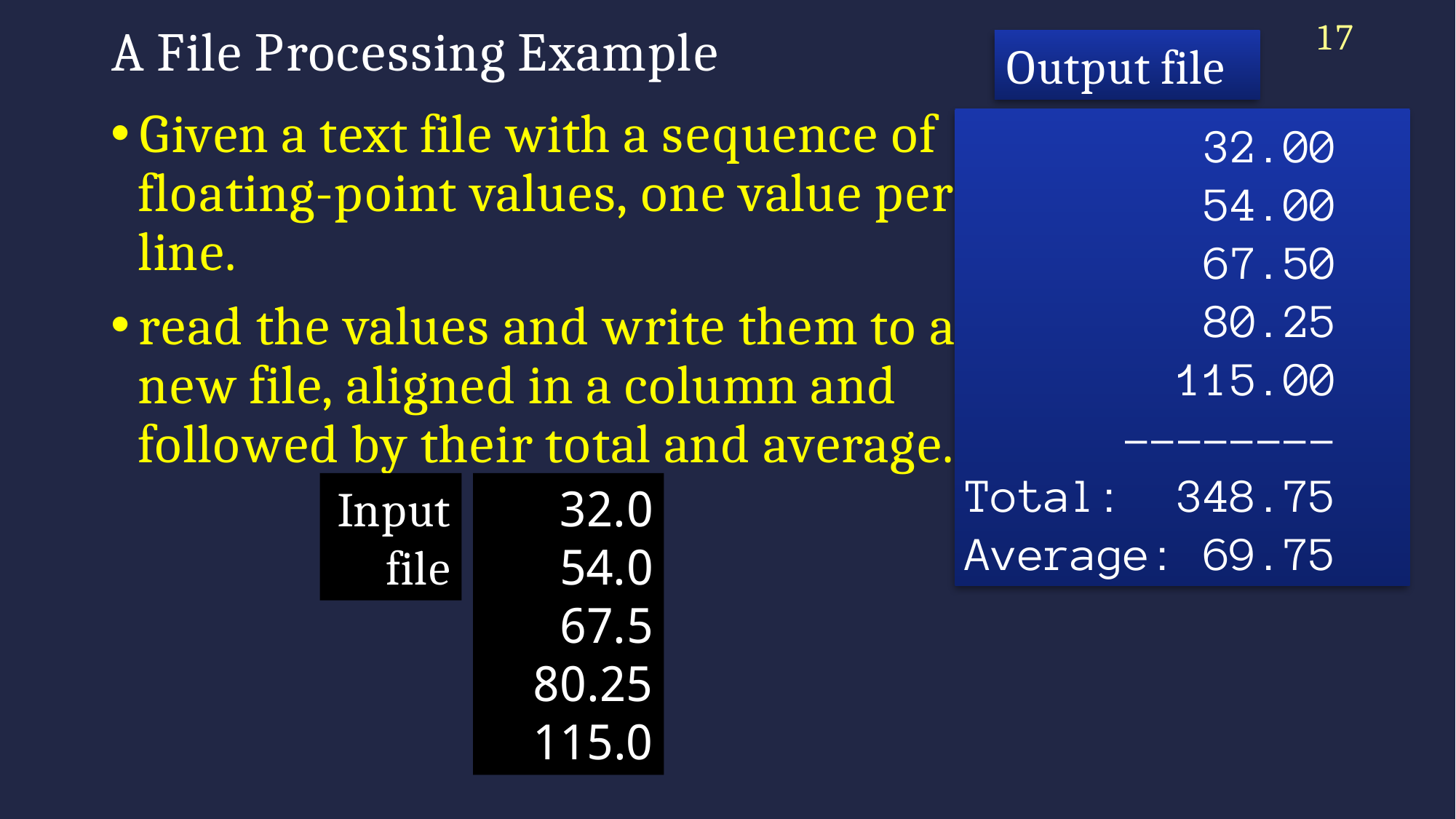

17
# A File Processing Example
Output file
Given a text file with a sequence of floating-point values, one value per line.
read the values and write them to a new file, aligned in a column and followed by their total and average.

         32.00
         54.00
         67.50
         80.25
        115.00
      --------
Total:  348.75
Average: 69.75
Input file
32.0
54.0
67.5
80.25
115.0